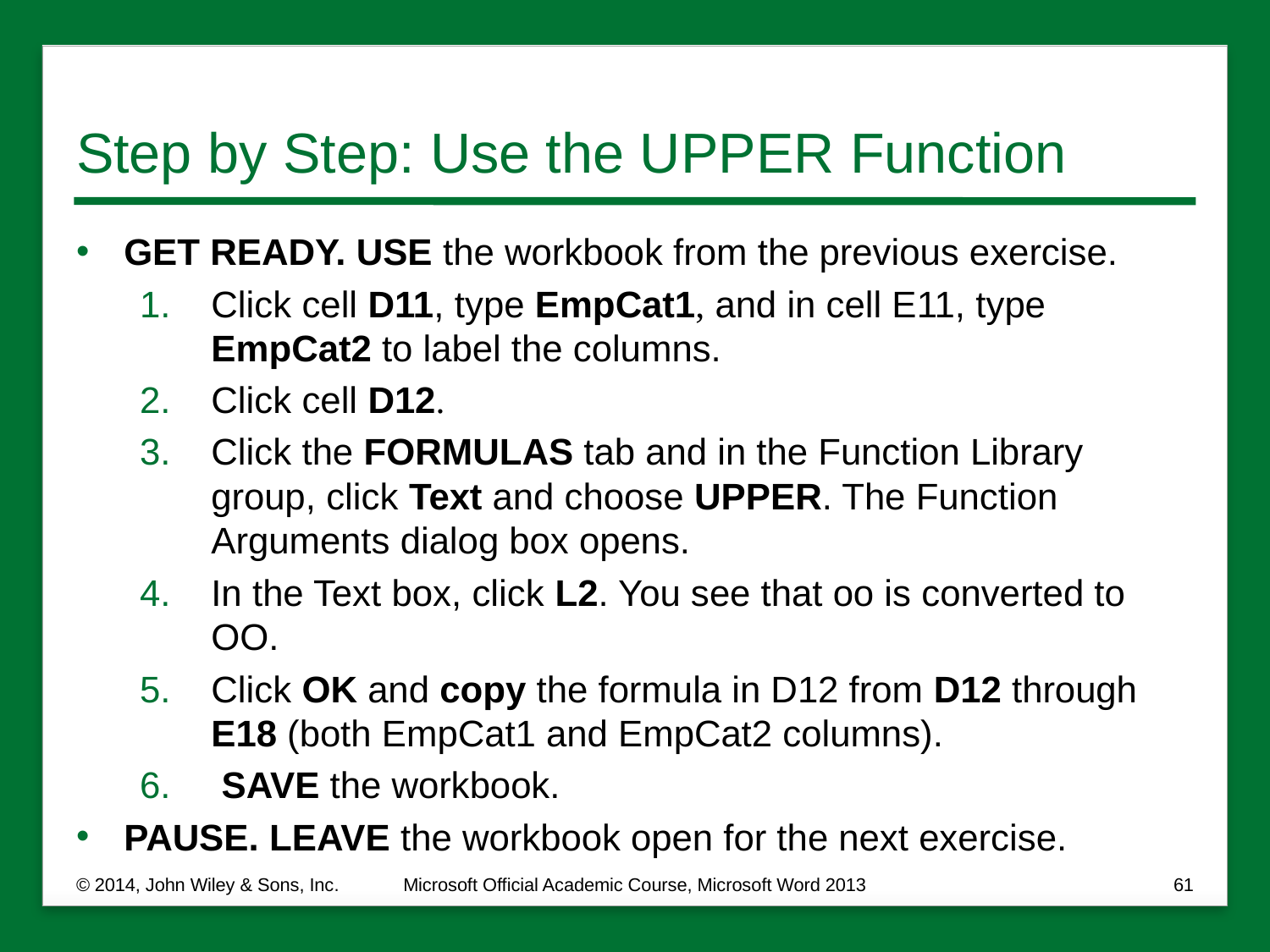

# Step by Step: Use the UPPER Function
GET READY. USE the workbook from the previous exercise.
Click cell D11, type EmpCat1, and in cell E11, type EmpCat2 to label the columns.
Click cell D12.
Click the FORMULAS tab and in the Function Library group, click Text and choose UPPER. The Function Arguments dialog box opens.
In the Text box, click L2. You see that oo is converted to OO.
Click OK and copy the formula in D12 from D12 through E18 (both EmpCat1 and EmpCat2 columns).
 SAVE the workbook.
PAUSE. LEAVE the workbook open for the next exercise.
© 2014, John Wiley & Sons, Inc.
Microsoft Official Academic Course, Microsoft Word 2013
61